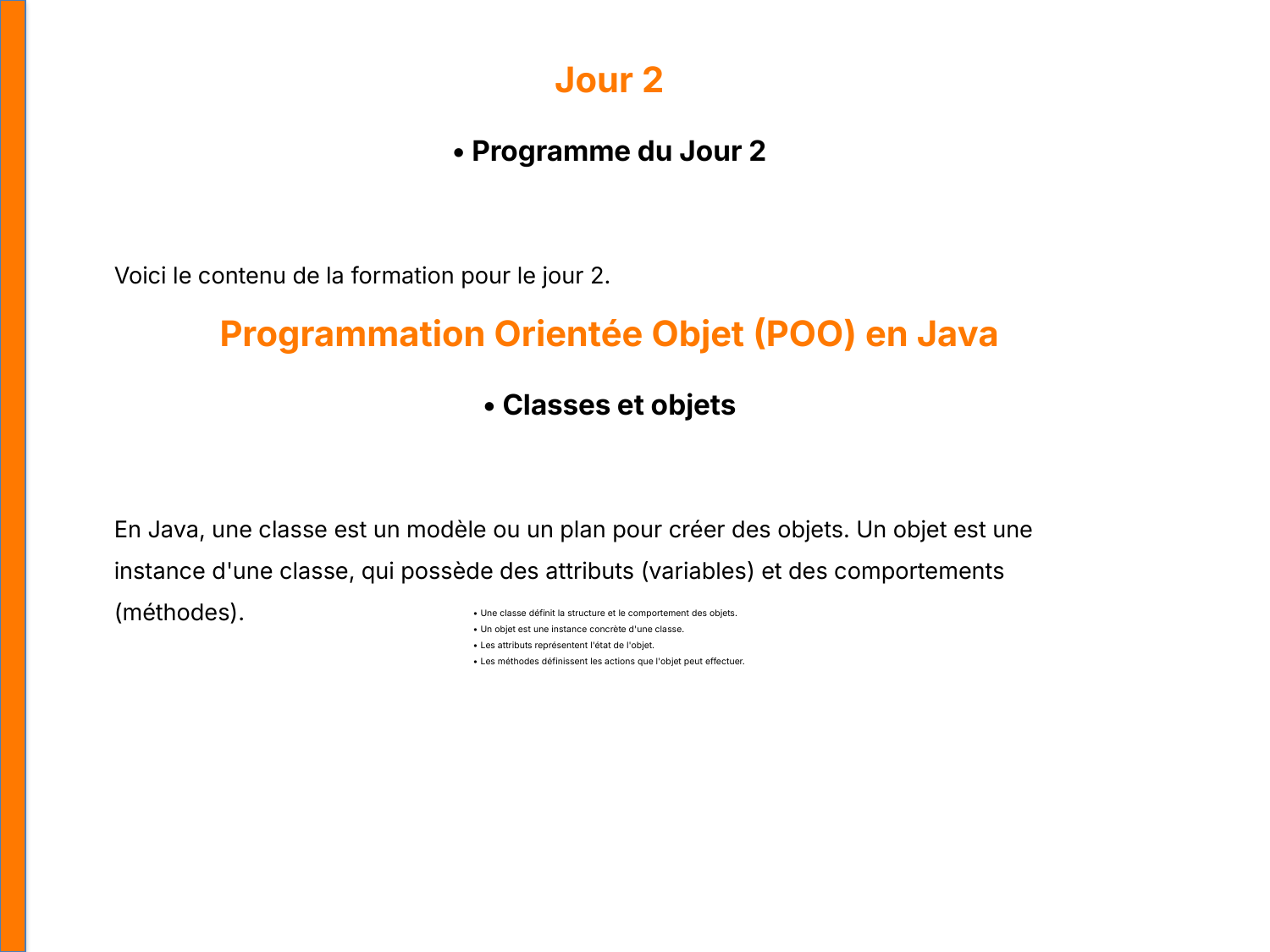

Jour 2
• Programme du Jour 2

Voici le contenu de la formation pour le jour 2.
Programmation Orientée Objet (POO) en Java
• Classes et objets

En Java, une classe est un modèle ou un plan pour créer des objets. Un objet est une instance d'une classe, qui possède des attributs (variables) et des comportements (méthodes).

• Une classe définit la structure et le comportement des objets.
• Un objet est une instance concrète d'une classe.
• Les attributs représentent l'état de l'objet.
• Les méthodes définissent les actions que l'objet peut effectuer.